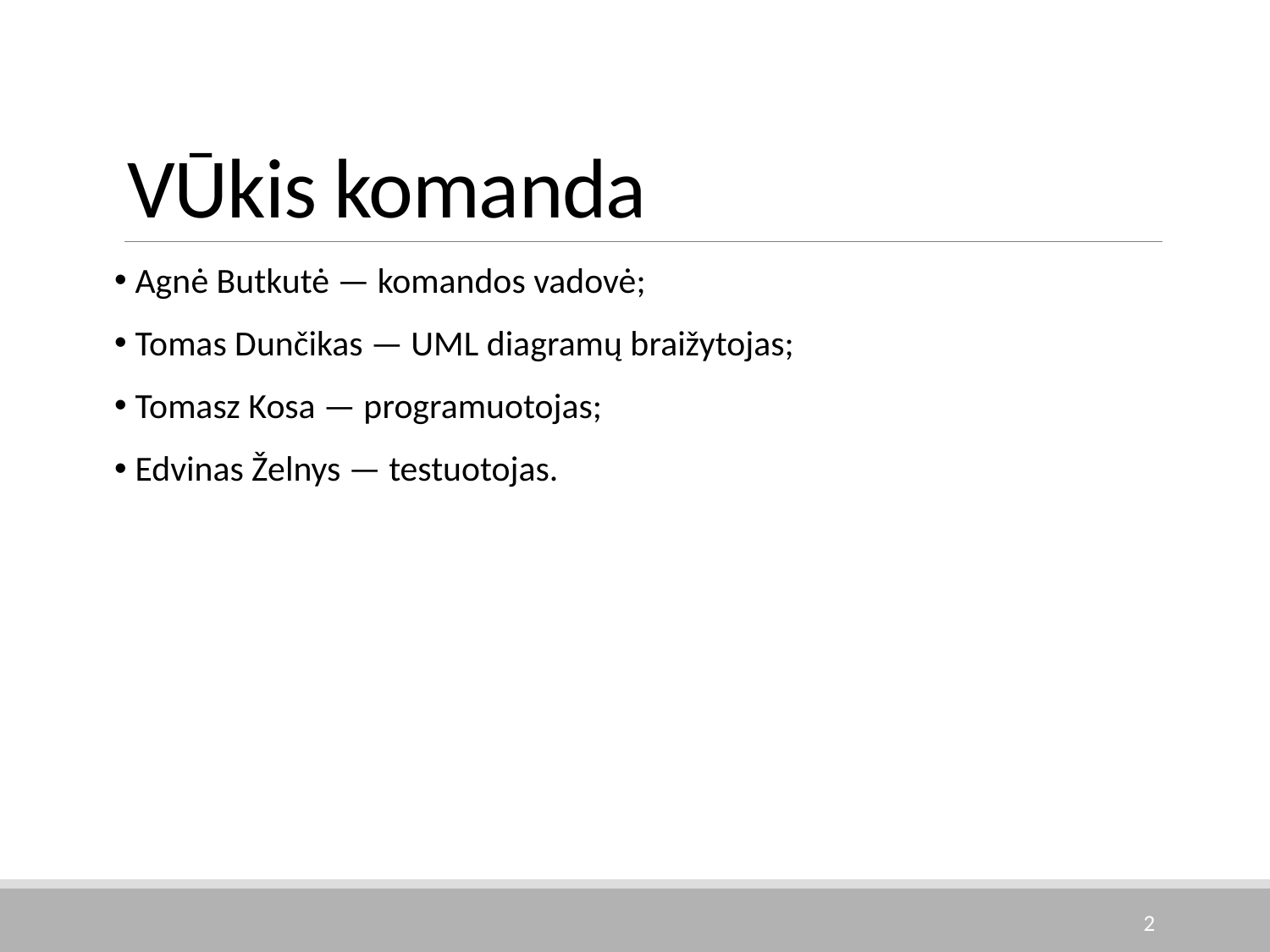

# VŪkis komanda
 Agnė Butkutė — komandos vadovė;
 Tomas Dunčikas — UML diagramų braižytojas;
 Tomasz Kosa — programuotojas;
 Edvinas Želnys — testuotojas.

2